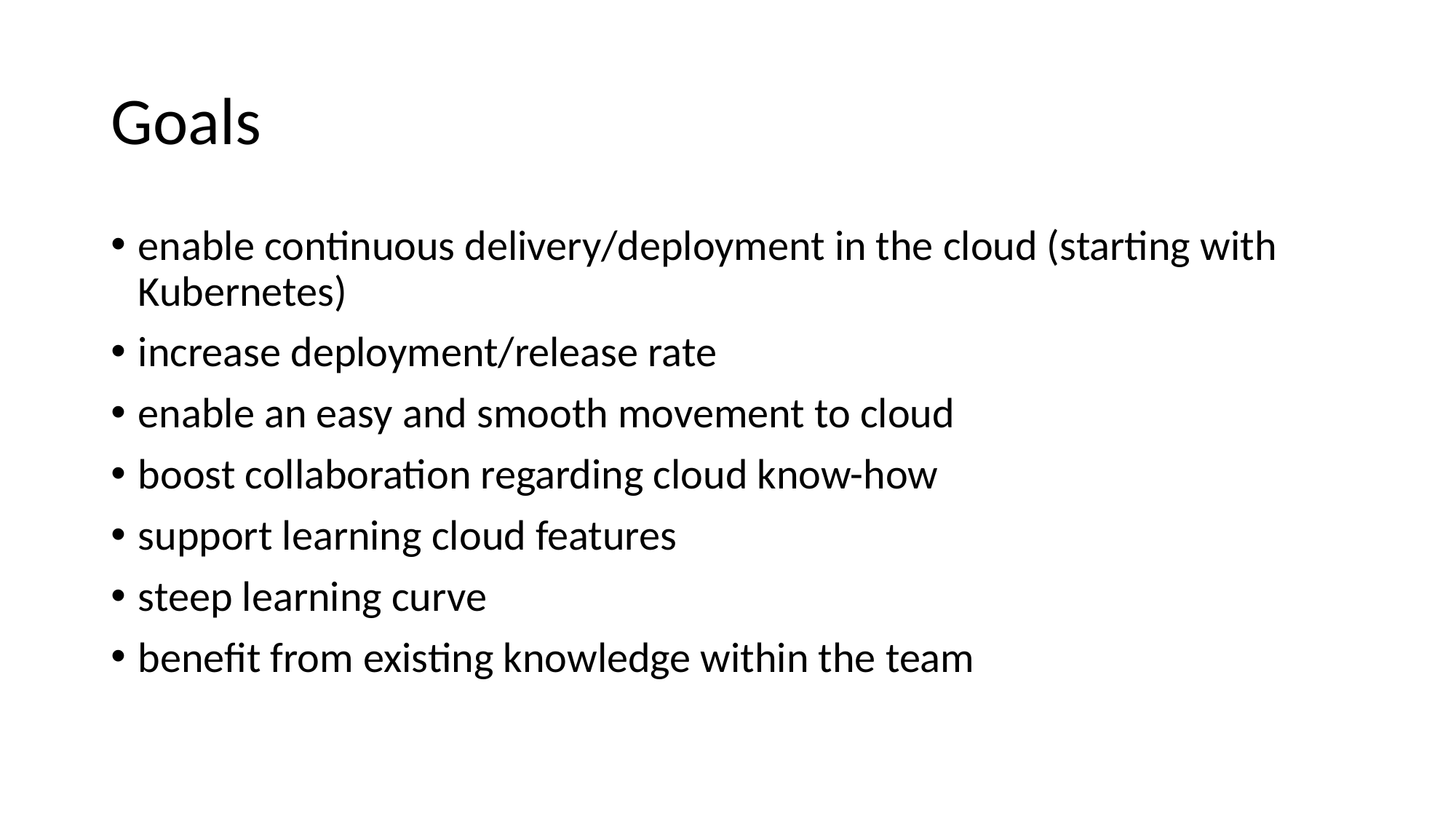

# Goals
enable continuous delivery/deployment in the cloud (starting with Kubernetes)
increase deployment/release rate
enable an easy and smooth movement to cloud
boost collaboration regarding cloud know-how
support learning cloud features
steep learning curve
benefit from existing knowledge within the team